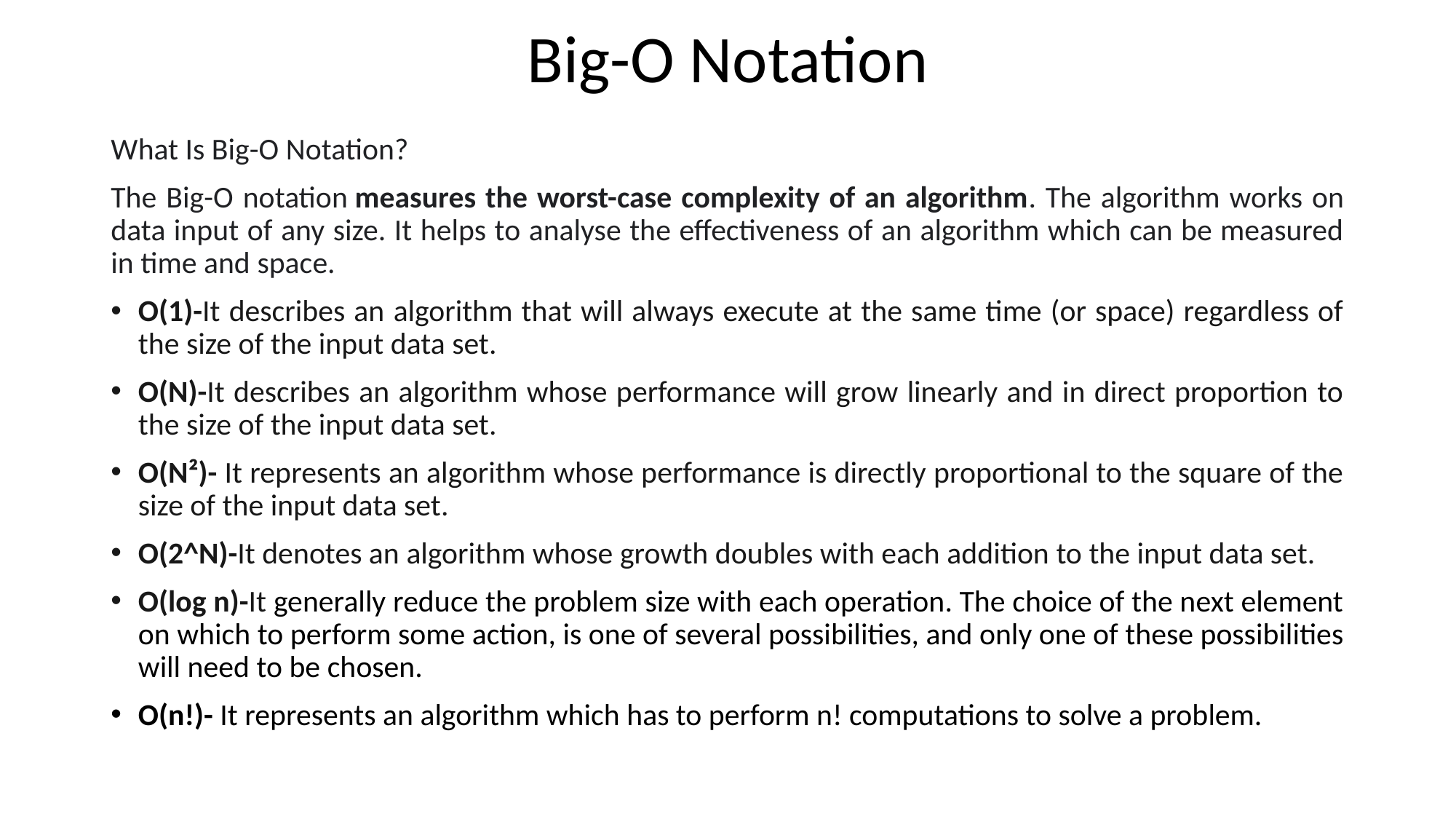

# Big-O Notation
What Is Big-O Notation?
The Big-O notation measures the worst-case complexity of an algorithm. The algorithm works on data input of any size. It helps to analyse the effectiveness of an algorithm which can be measured in time and space.
O(1)-It describes an algorithm that will always execute at the same time (or space) regardless of the size of the input data set.
O(N)-It describes an algorithm whose performance will grow linearly and in direct proportion to the size of the input data set.
O(N²)- It represents an algorithm whose performance is directly proportional to the square of the size of the input data set.
O(2^N)-It denotes an algorithm whose growth doubles with each addition to the input data set.
O(log n)-It generally reduce the problem size with each operation. The choice of the next element on which to perform some action, is one of several possibilities, and only one of these possibilities will need to be chosen.
O(n!)- It represents an algorithm which has to perform n! computations to solve a problem.